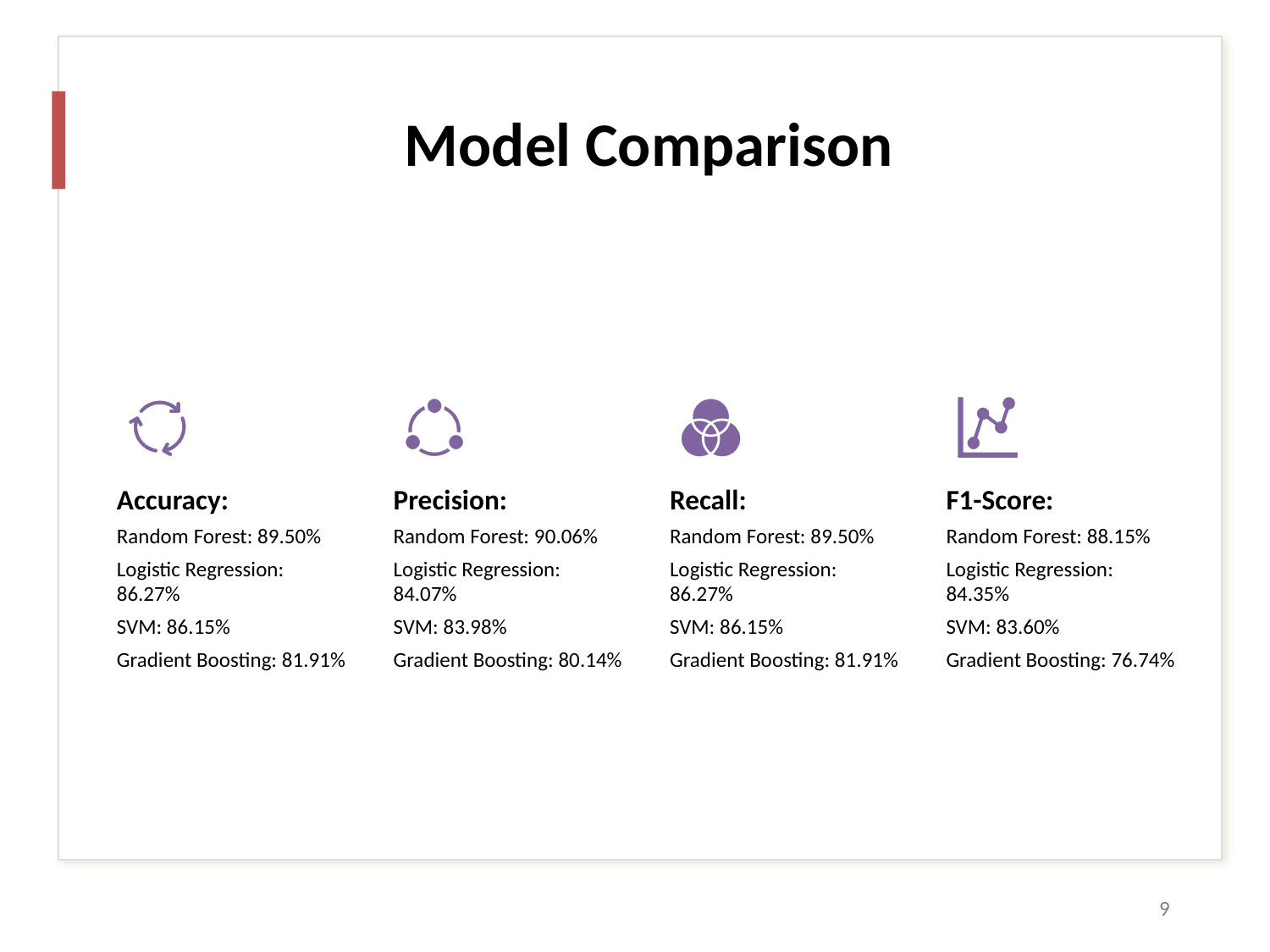

# Model Comparison

Accuracy:
Random Forest: 89.50%
Logistic Regression: 86.27%
SVM: 86.15%
Gradient Boosting: 81.91%
Precision:
Random Forest: 90.06%
Logistic Regression: 84.07%
SVM: 83.98%
Gradient Boosting: 80.14%
Recall:
Random Forest: 89.50%
Logistic Regression: 86.27%
SVM: 86.15%
Gradient Boosting: 81.91%
F1-Score:
Random Forest: 88.15%
Logistic Regression: 84.35%
SVM: 83.60%
Gradient Boosting: 76.74%
9